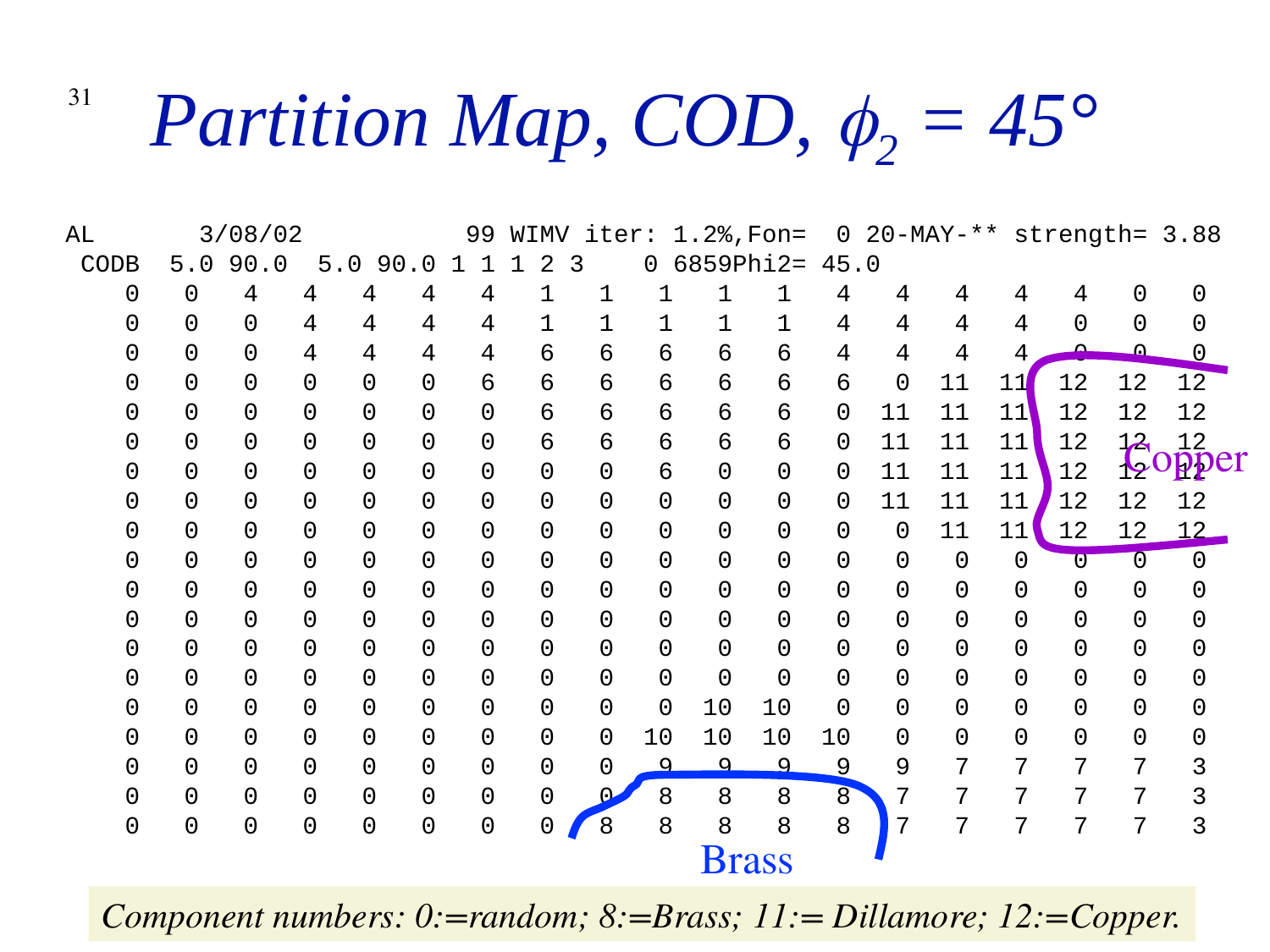

# Partition Map, COD, φ2 = 45°
31
AL       3/08/02           99 WIMV iter: 1.2%,Fon=  0 20-MAY-** strength= 3.88
 CODB  5.0 90.0  5.0 90.0 1 1 1 2 3    0 6859Phi2= 45.0
    0   0   4   4   4   4   4   1   1   1   1   1   4   4   4   4   4   0   0
    0   0   0   4   4   4   4   1   1   1   1   1   4   4   4   4   0   0   0
    0   0   0   4   4   4   4   6   6   6   6   6   4   4   4   4   0   0   0
    0   0   0   0   0   0   6   6   6   6   6   6   6   0  11  11  12  12  12
    0   0   0   0   0   0   0   6   6   6   6   6   0  11  11  11  12  12  12
    0   0   0   0   0   0   0   6   6   6   6   6   0  11  11  11  12  12  12
    0   0   0   0   0   0   0   0   0   6   0   0   0  11  11  11  12  12  12
    0   0   0   0   0   0   0   0   0   0   0   0   0  11  11  11  12  12  12
    0   0   0   0   0   0   0   0   0   0   0   0   0   0  11  11  12  12  12
    0   0   0   0   0   0   0   0   0   0   0   0   0   0   0   0   0   0   0
    0   0   0   0   0   0   0   0   0   0   0   0   0   0   0   0   0   0   0
    0   0   0   0   0   0   0   0   0   0   0   0   0   0   0   0   0   0   0
    0   0   0   0   0   0   0   0   0   0   0   0   0   0   0   0   0   0   0
    0   0   0   0   0   0   0   0   0   0   0   0   0   0   0   0   0   0   0
    0   0   0   0   0   0   0   0   0   0  10  10   0   0   0   0   0   0   0
    0   0   0   0   0   0   0   0   0  10  10  10  10   0   0   0   0   0   0
    0   0   0   0   0   0   0   0   0   9   9   9   9   9   7   7   7   7   3
    0   0   0   0   0   0   0   0   0   8   8   8   8   7   7   7   7   7   3
    0   0   0   0   0   0   0   0   8   8   8   8   8   7   7   7   7   7   3

Copper

Brass
Component numbers: 0:=random; 8:=Brass; 11:= Dillamore; 12:=Copper.